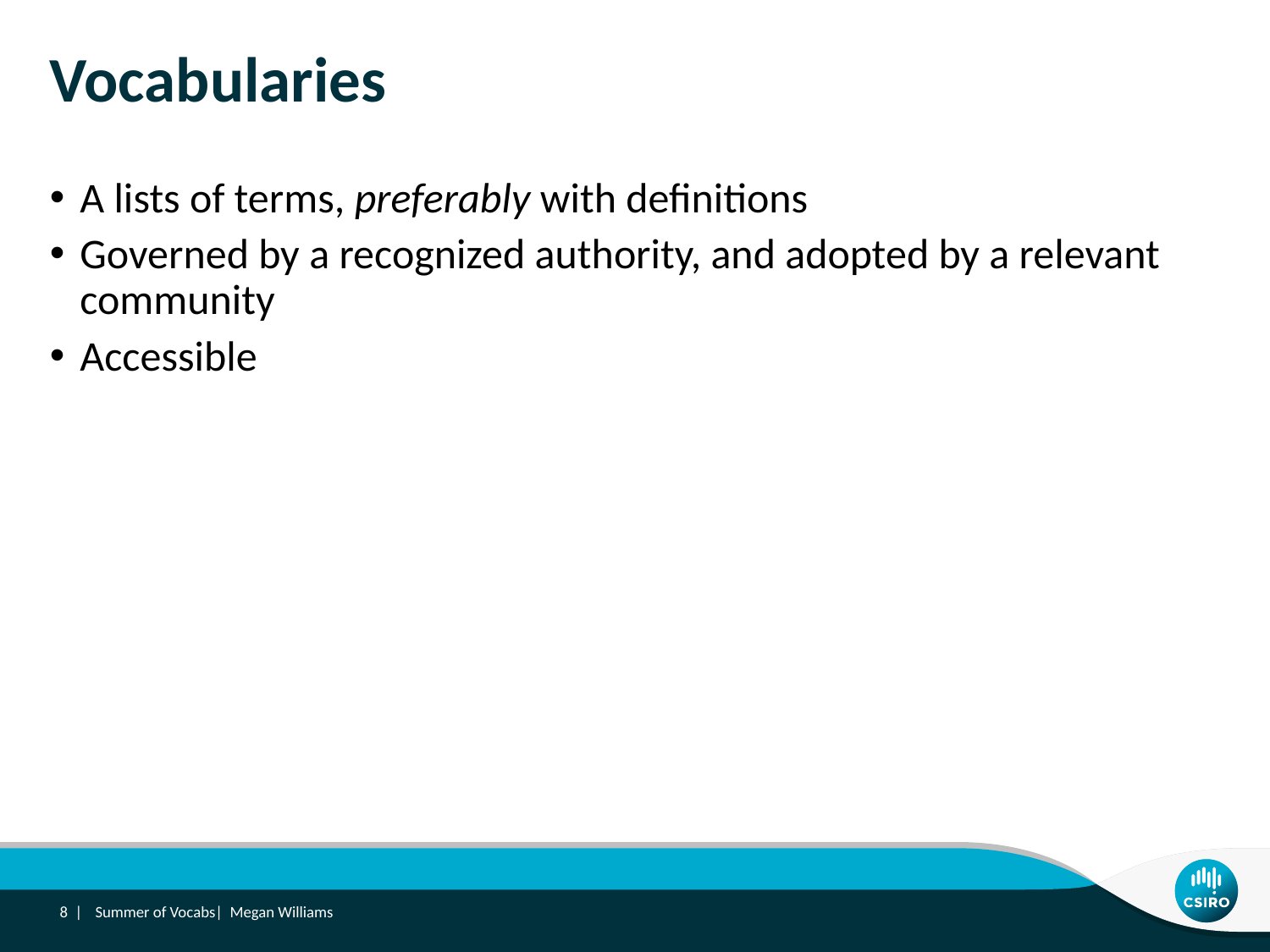

# Vocabularies
A lists of terms, preferably with definitions
Governed by a recognized authority, and adopted by a relevant community
Accessible
8  |
Summer of Vocabs|  Megan Williams